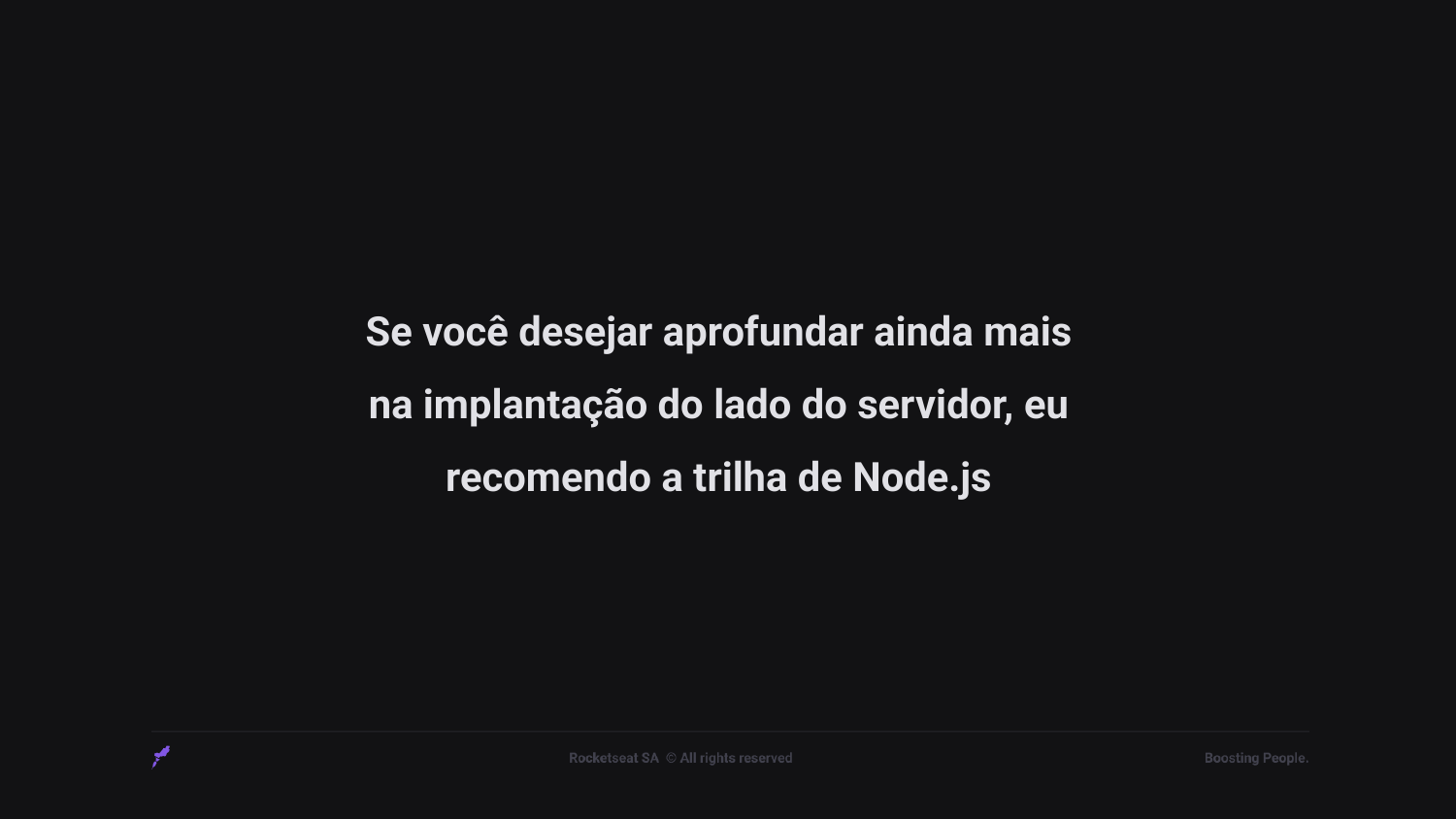

# Se você desejar aprofundar ainda mais na implantação do lado do servidor, eu recomendo a trilha de Node.js